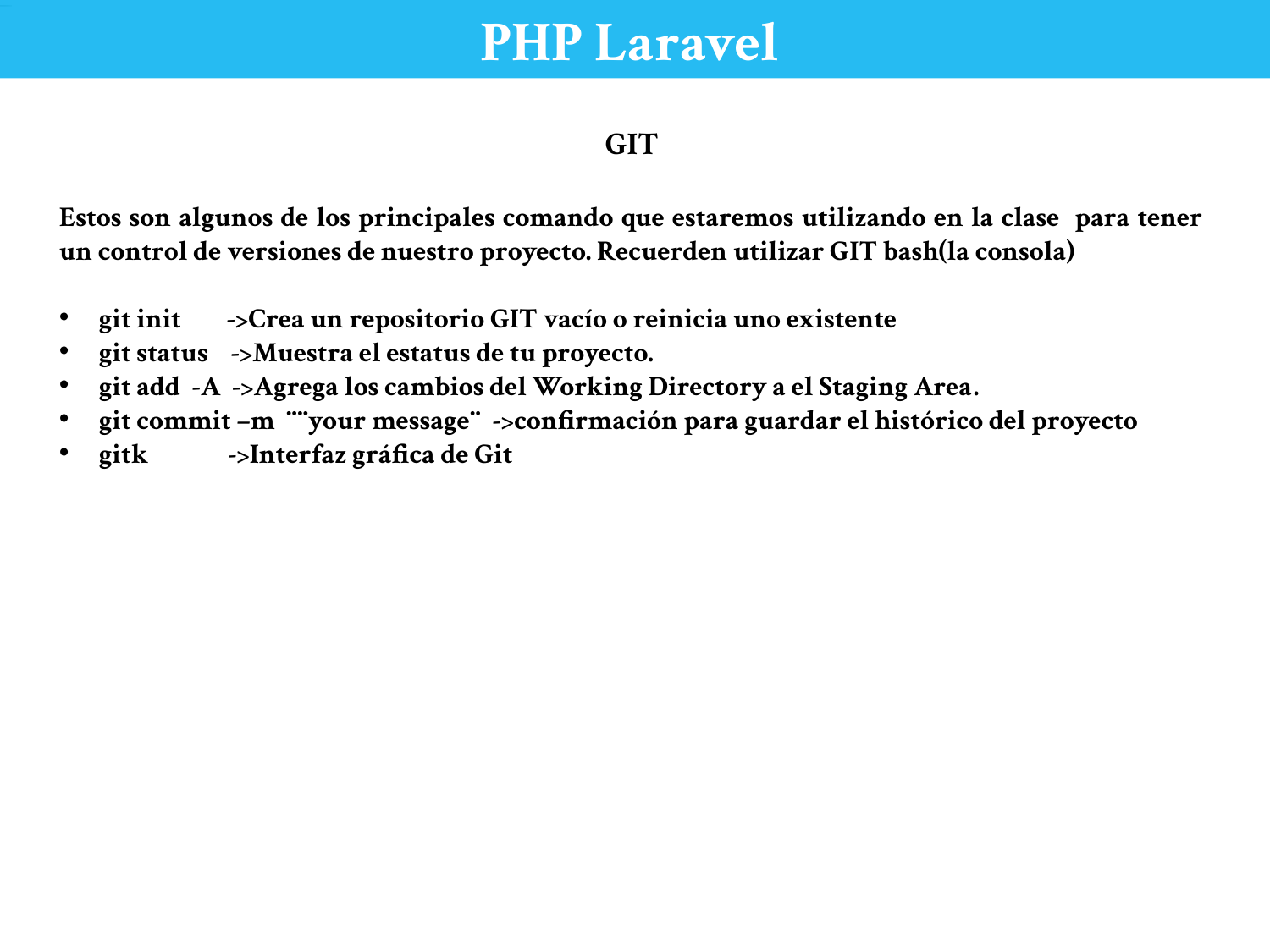

PHP Laravel

GIT

Estos son algunos de los principales comando que estaremos utilizando en la clase  para tener un control de versiones de nuestro proyecto. Recuerden utilizar GIT bash(la consola)

git init        ->Crea un repositorio GIT vacío o reinicia uno existente
git status    ->Muestra el estatus de tu proyecto.
git add  -A  ->Agrega los cambios del Working Directory a el Staging Area.
git commit –m  ¨¨your message¨  ->confirmación para guardar el histórico del proyecto
gitk              ->Interfaz gráfica de Git